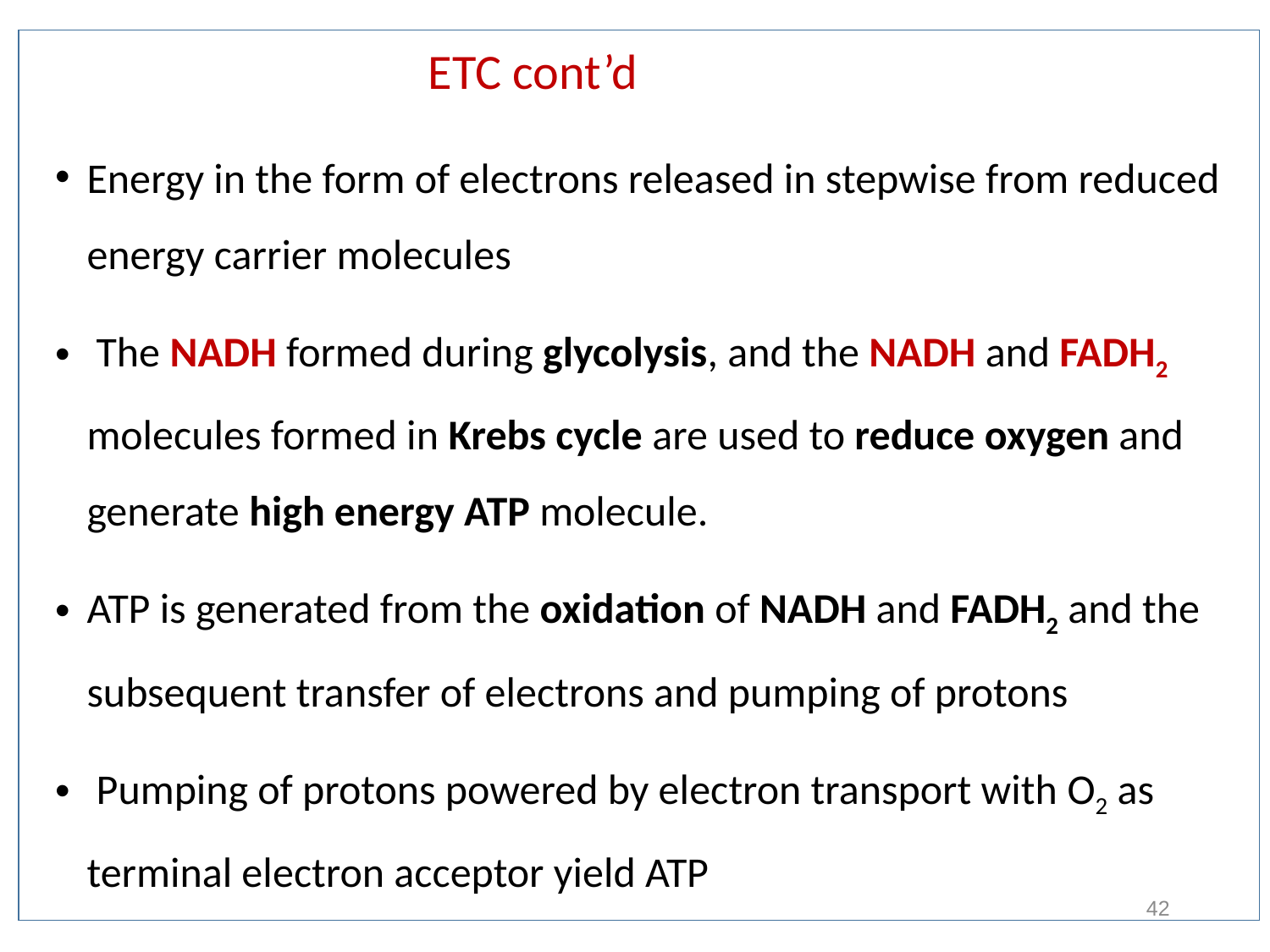

# ETC cont’d
Energy in the form of electrons released in stepwise from reduced energy carrier molecules
 The NADH formed during glycolysis, and the NADH and FADH2 molecules formed in Krebs cycle are used to reduce oxygen and generate high energy ATP molecule.
ATP is generated from the oxidation of NADH and FADH2 and the subsequent transfer of electrons and pumping of protons
 Pumping of protons powered by electron transport with O2 as terminal electron acceptor yield ATP

42